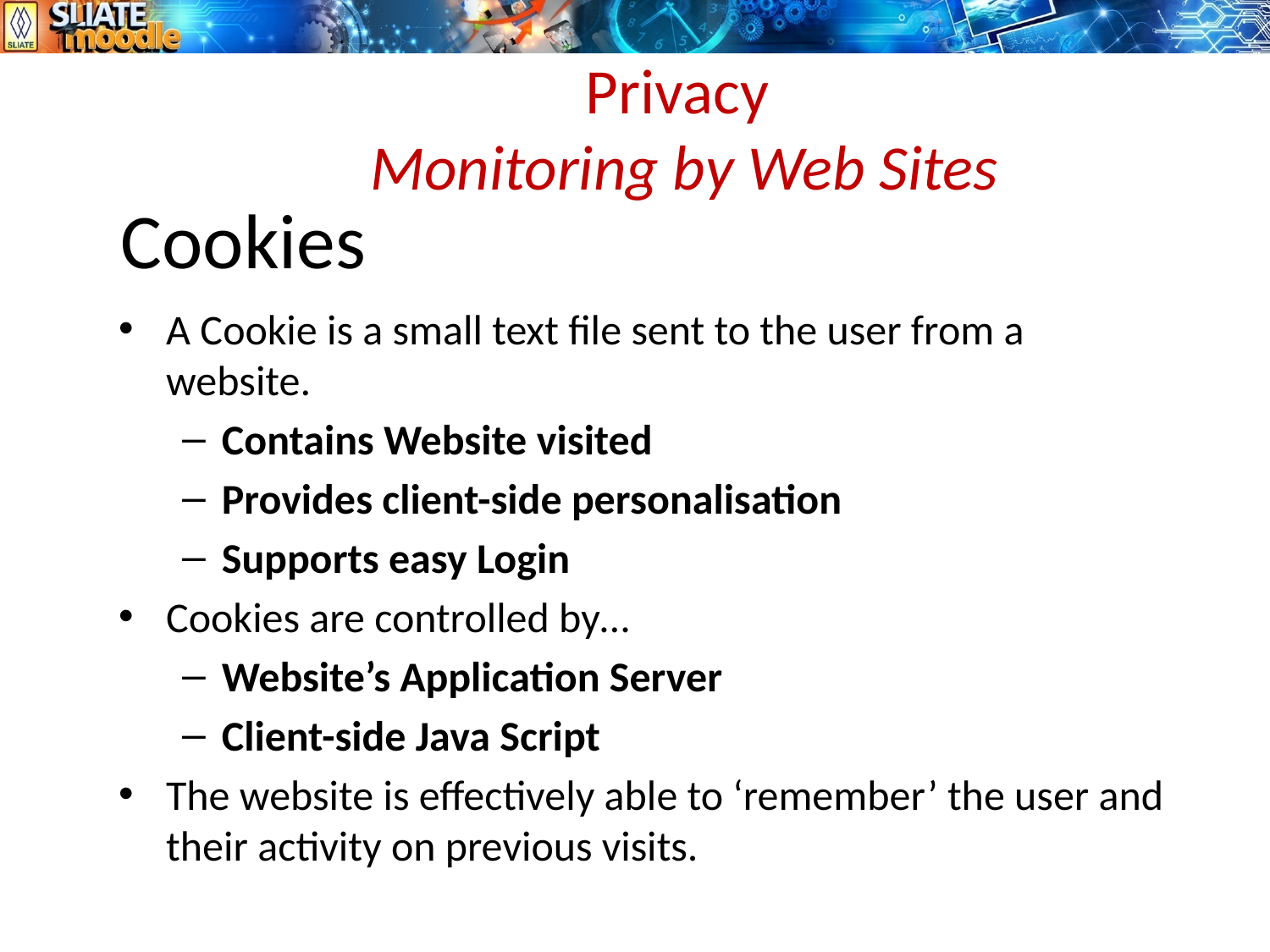

Privacy
 Monitoring by Web Sites
# Cookies
A Cookie is a small text file sent to the user from a website.
Contains Website visited
Provides client-side personalisation
Supports easy Login
Cookies are controlled by…
Website’s Application Server
Client-side Java Script
The website is effectively able to ‘remember’ the user and their activity on previous visits.